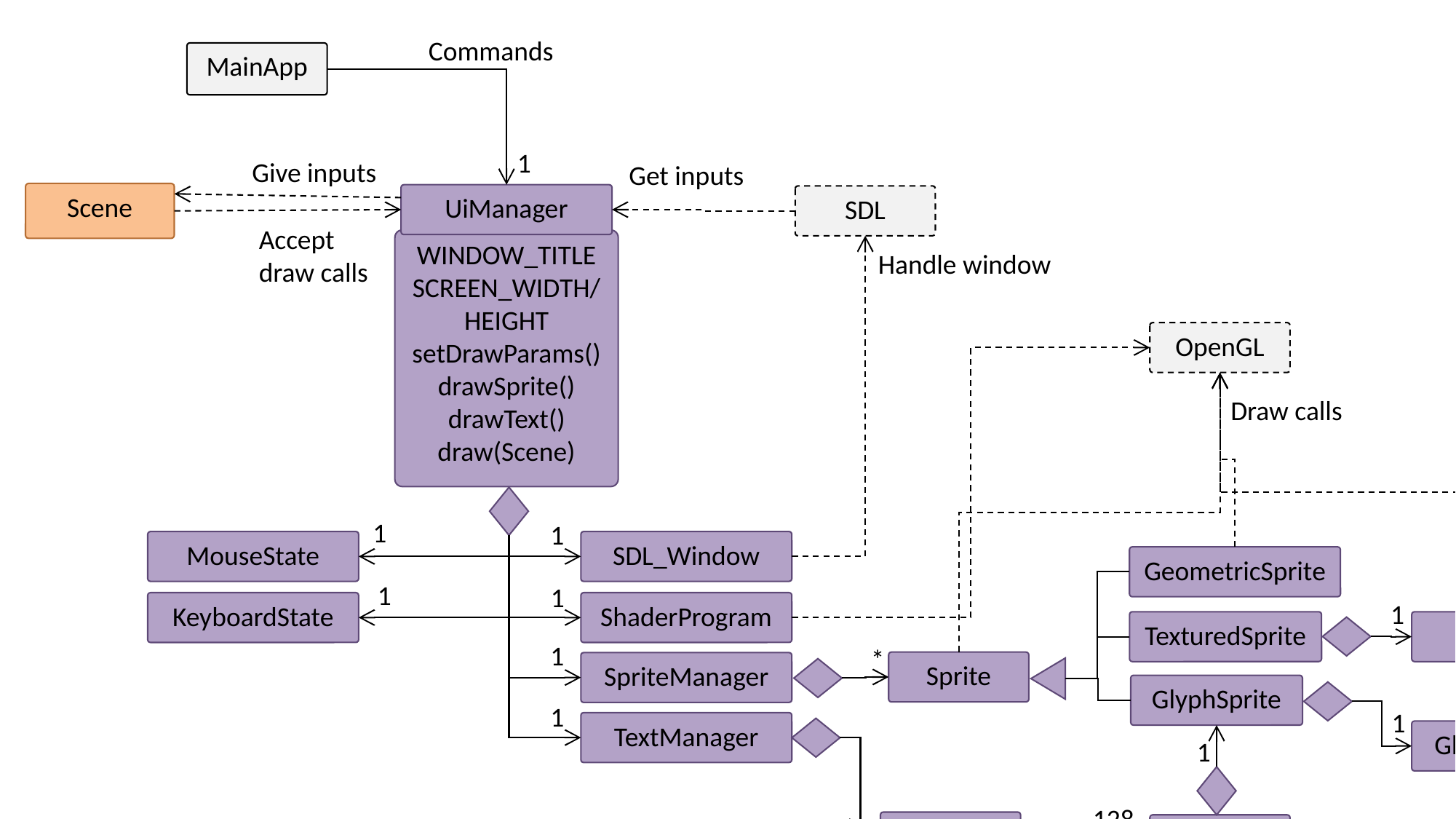

Commands
MainApp
1
Give inputs
Get inputs
Scene
UiManager
SDL
Accept draw calls
WINDOW_TITLE
SCREEN_WIDTH/HEIGHT
setDrawParams()
drawSprite()
drawText()
draw(Scene)

Handle window
OpenGL
Draw calls

1
1
MouseState
SDL_Window
GeometricSprite
1
1
1
KeyboardState
ShaderProgram
TexturedSprite
Texture

1
*
Sprite
SpriteManager

GlyphSprite

1
1
TextManager

GlyphTexture
1

128
*
Font
Glyph